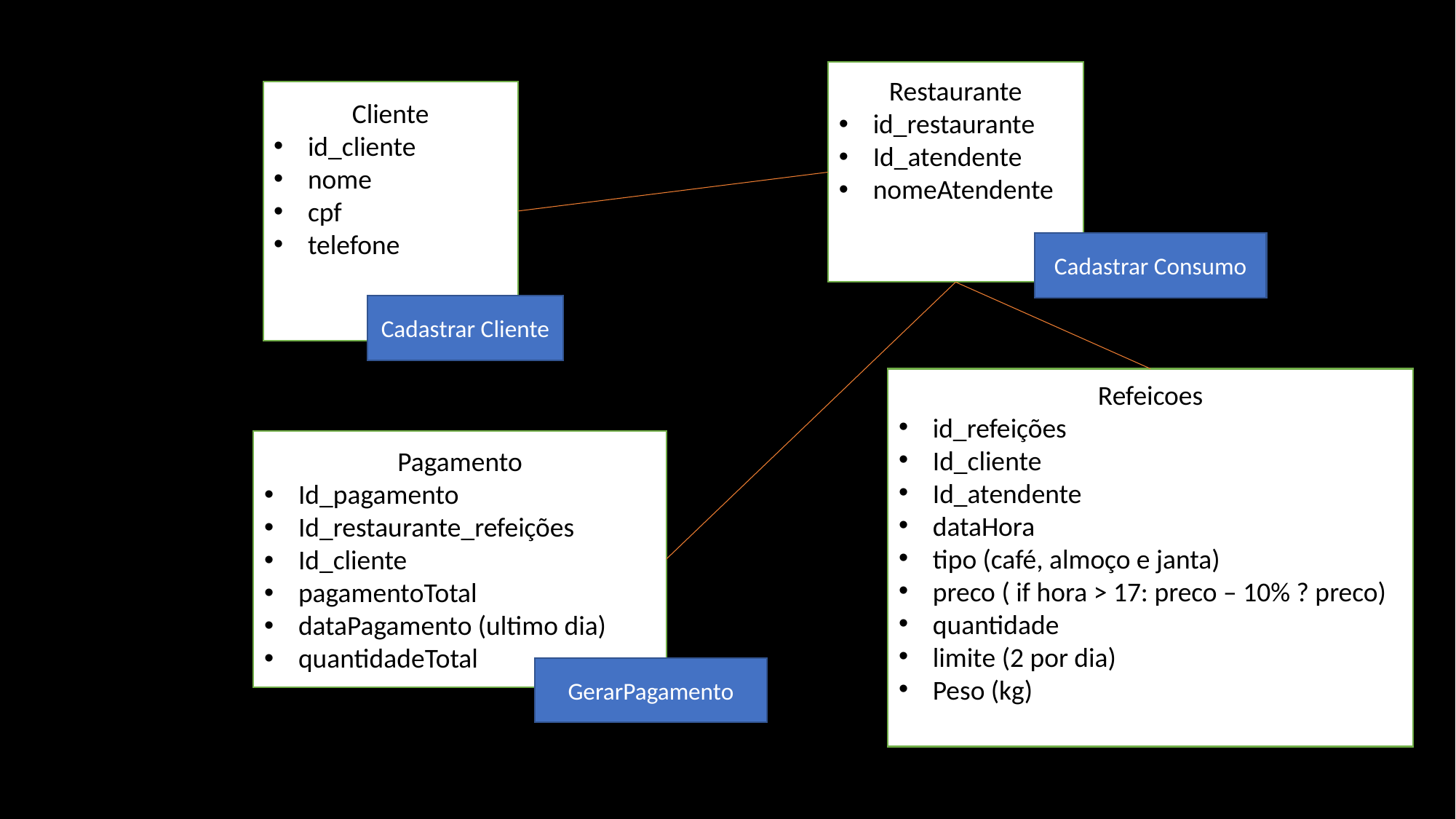

Restaurante
id_restaurante
Id_atendente
nomeAtendente

Cliente
id_cliente
nome
cpf
telefone

Cadastrar Consumo
Cadastrar Cliente
Refeicoes
id_refeições
Id_cliente
Id_atendente
dataHora
tipo (café, almoço e janta)
preco ( if hora > 17: preco – 10% ? preco)
quantidade
limite (2 por dia)
Peso (kg)

Pagamento
Id_pagamento
Id_restaurante_refeições
Id_cliente
pagamentoTotal
dataPagamento (ultimo dia)
quantidadeTotal
GerarPagamento